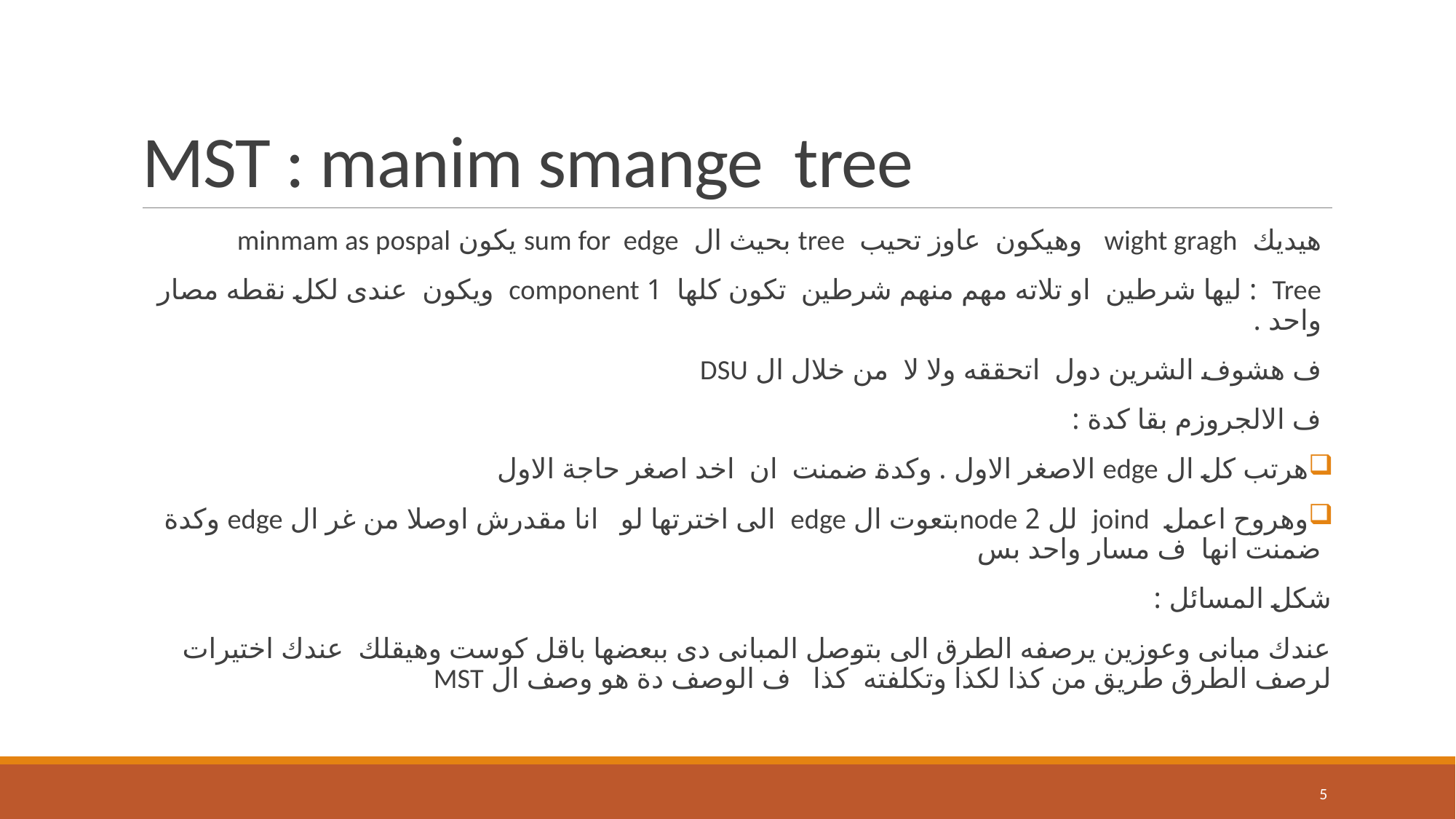

# MST : manim smange  tree
هيديك  wight gragh   وهيكون  عاوز تحيب  tree بحيث ال  sum for  edge يكون minmam as pospal
Tree  : ليها شرطين  او تلاته مهم منهم شرطين  تكون كلها  1 component  ويكون  عندى لكل نقطه مصار واحد .
ف هشوف الشرين دول  اتحققه ولا لا  من خلال ال DSU
ف الالجروزم بقا كدة :
هرتب كل ال edge الاصغر الاول . وكدة ضمنت  ان  اخد اصغر حاجة الاول
وهروح اعمل  joind  لل 2 nodeبتعوت ال edge  الى اخترتها لو   انا مقدرش اوصلا من غر ال edge وكدة ضمنت انها  ف مسار واحد بس
شكل المسائل :
عندك مبانى وعوزين يرصفه الطرق الى بتوصل المبانى دى ببعضها باقل كوست وهيقلك  عندك اختيرات لرصف الطرق طريق من كذا لكذا وتكلفته  كذا   ف الوصف دة هو وصف ال MST
5